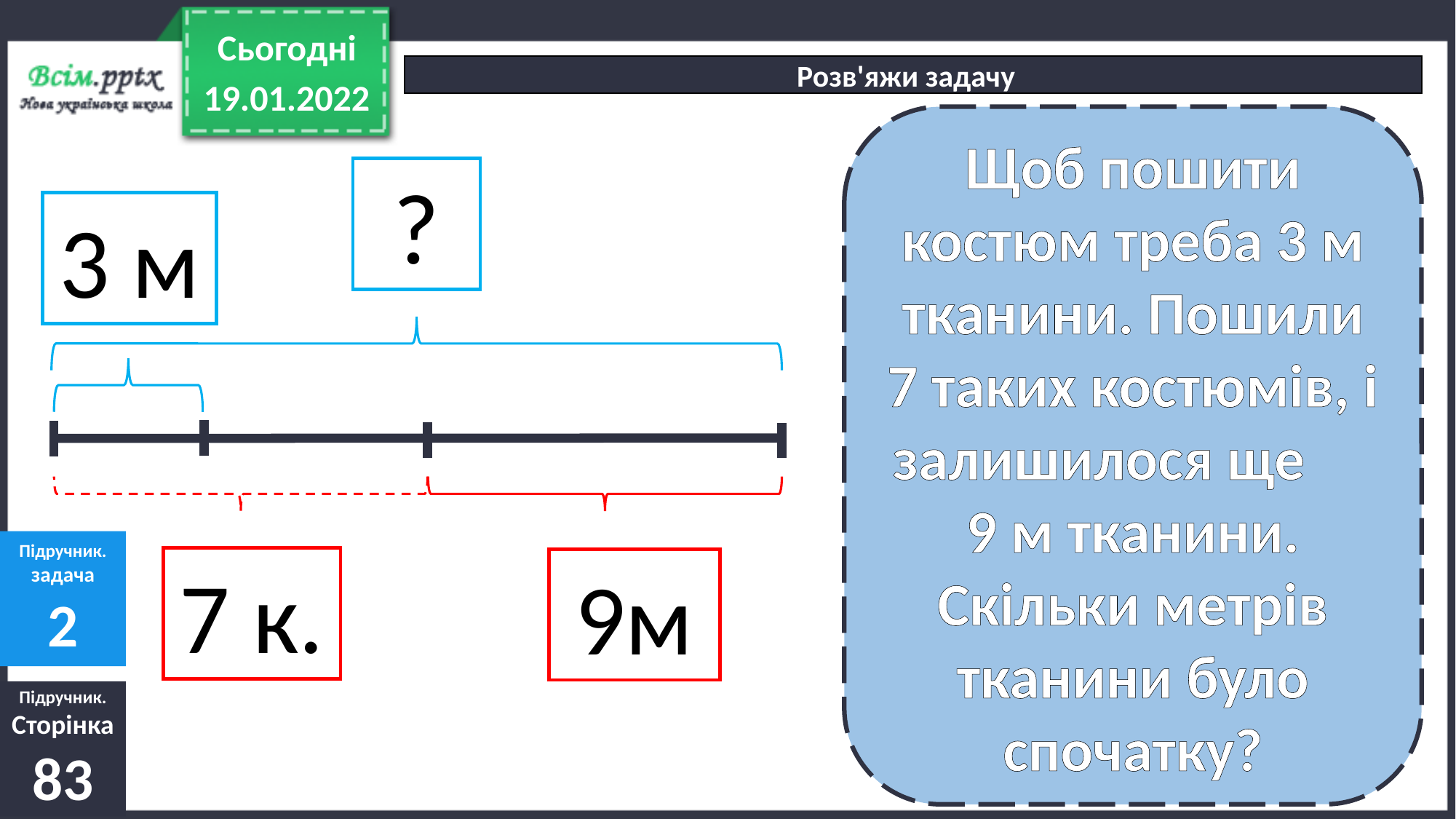

Сьогодні
Розв'яжи задачу
19.01.2022
Щоб пошити костюм треба 3 м тканини. Пошили 7 таких костюмів, і залишилося ще      9 м тканини. Скільки метрів тканини було спочатку?
?
3 м

Підручник.
задача
2
7 к.
9м
Підручник.
Сторінка
83